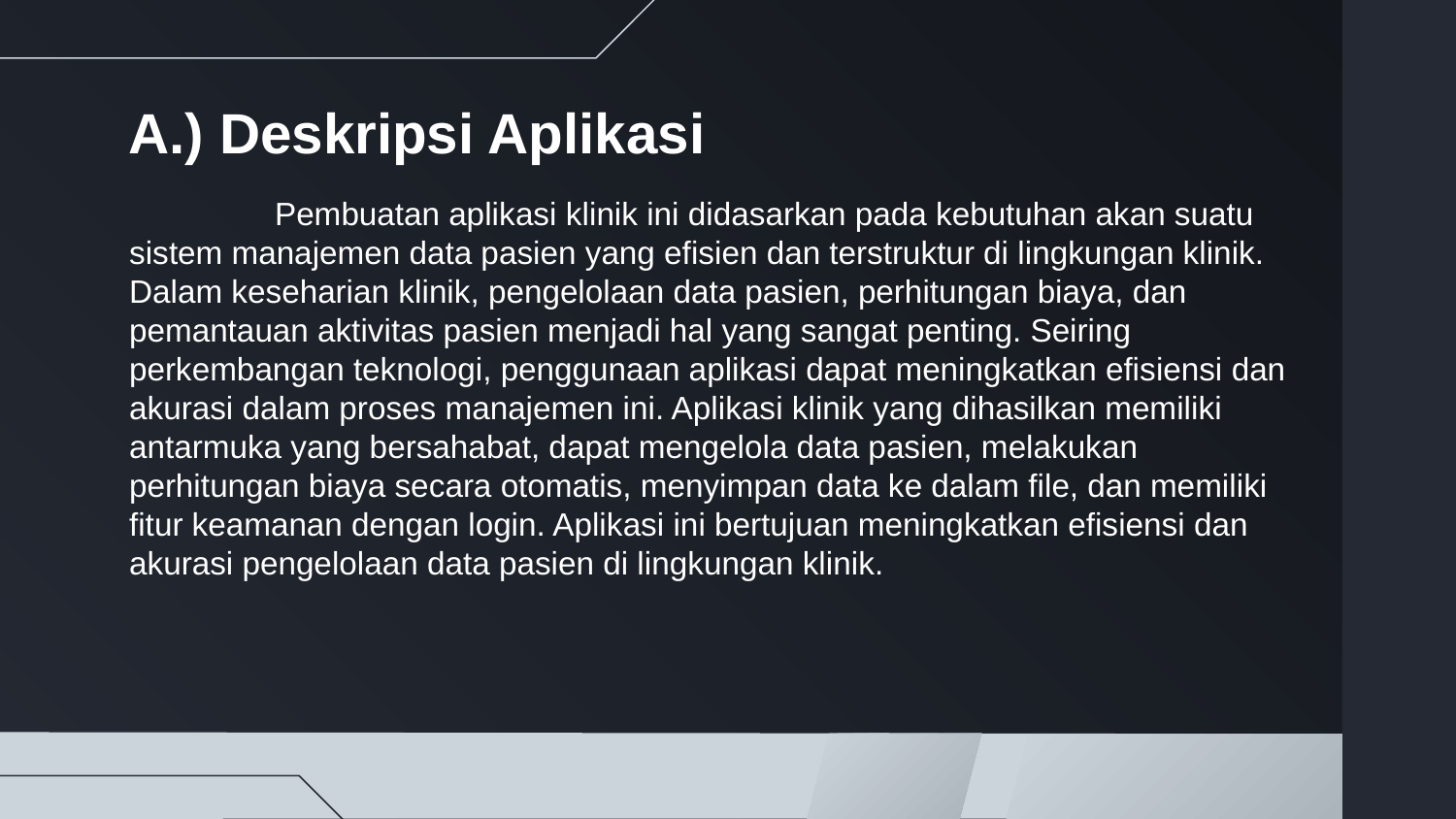

# A.) Deskripsi Aplikasi
	Pembuatan aplikasi klinik ini didasarkan pada kebutuhan akan suatu sistem manajemen data pasien yang efisien dan terstruktur di lingkungan klinik. Dalam keseharian klinik, pengelolaan data pasien, perhitungan biaya, dan pemantauan aktivitas pasien menjadi hal yang sangat penting. Seiring perkembangan teknologi, penggunaan aplikasi dapat meningkatkan efisiensi dan akurasi dalam proses manajemen ini. Aplikasi klinik yang dihasilkan memiliki antarmuka yang bersahabat, dapat mengelola data pasien, melakukan perhitungan biaya secara otomatis, menyimpan data ke dalam file, dan memiliki fitur keamanan dengan login. Aplikasi ini bertujuan meningkatkan efisiensi dan akurasi pengelolaan data pasien di lingkungan klinik.